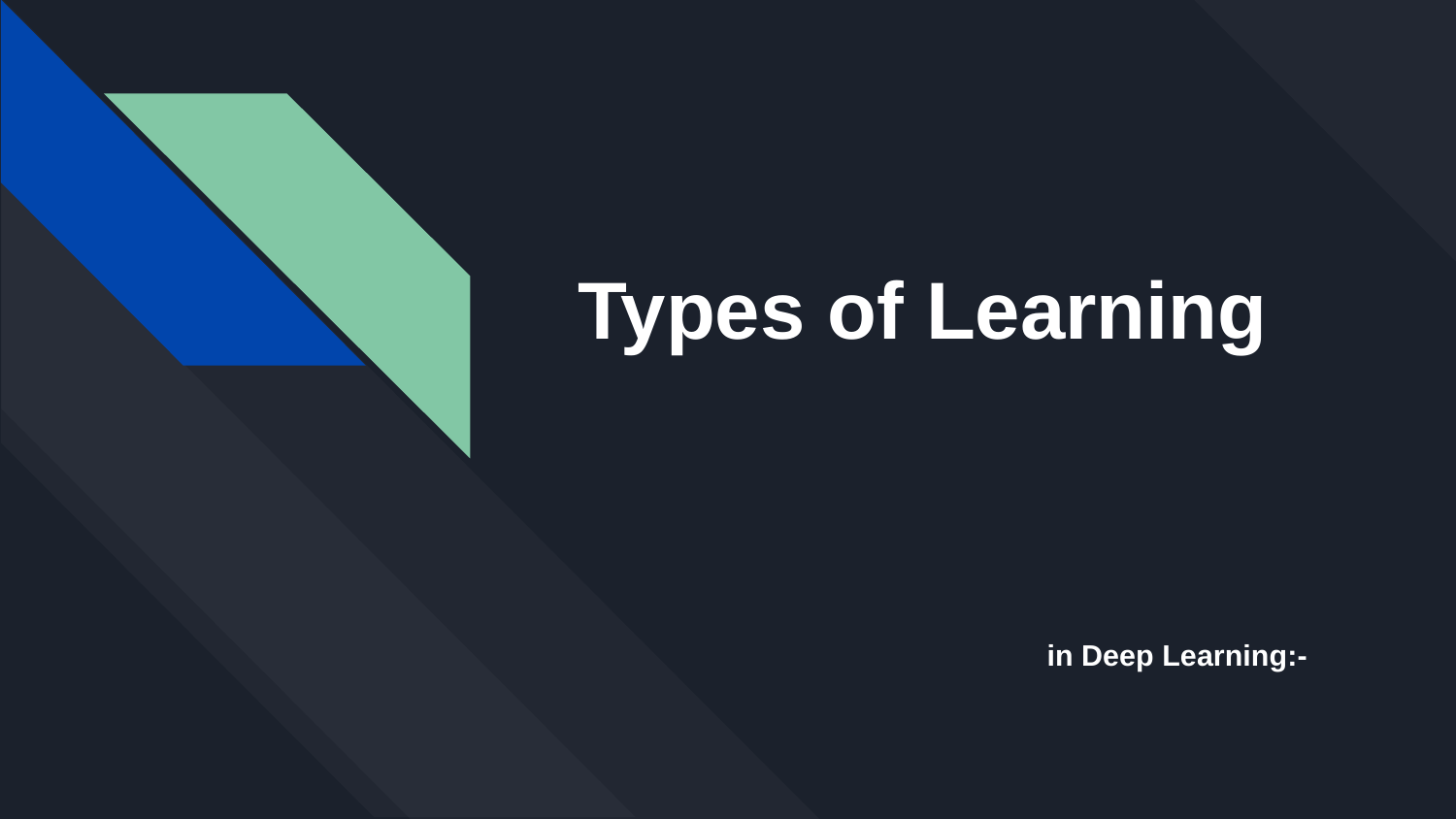

# Types of Learning
                           in Deep Learning:-